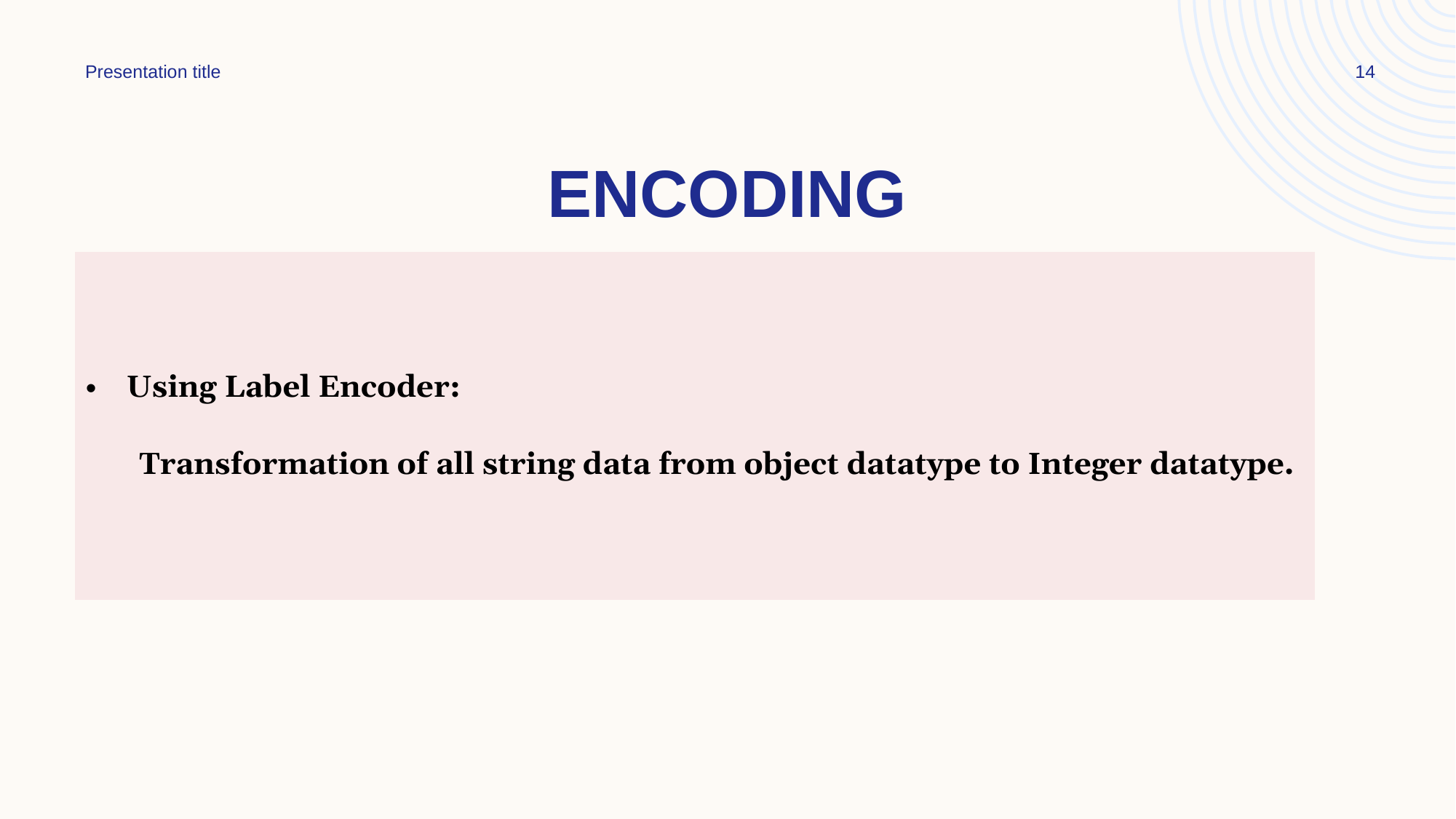

Presentation title
14
# Encoding
| Using Label Encoder: Transformation of all string data from object datatype to Integer datatype. |
| --- |